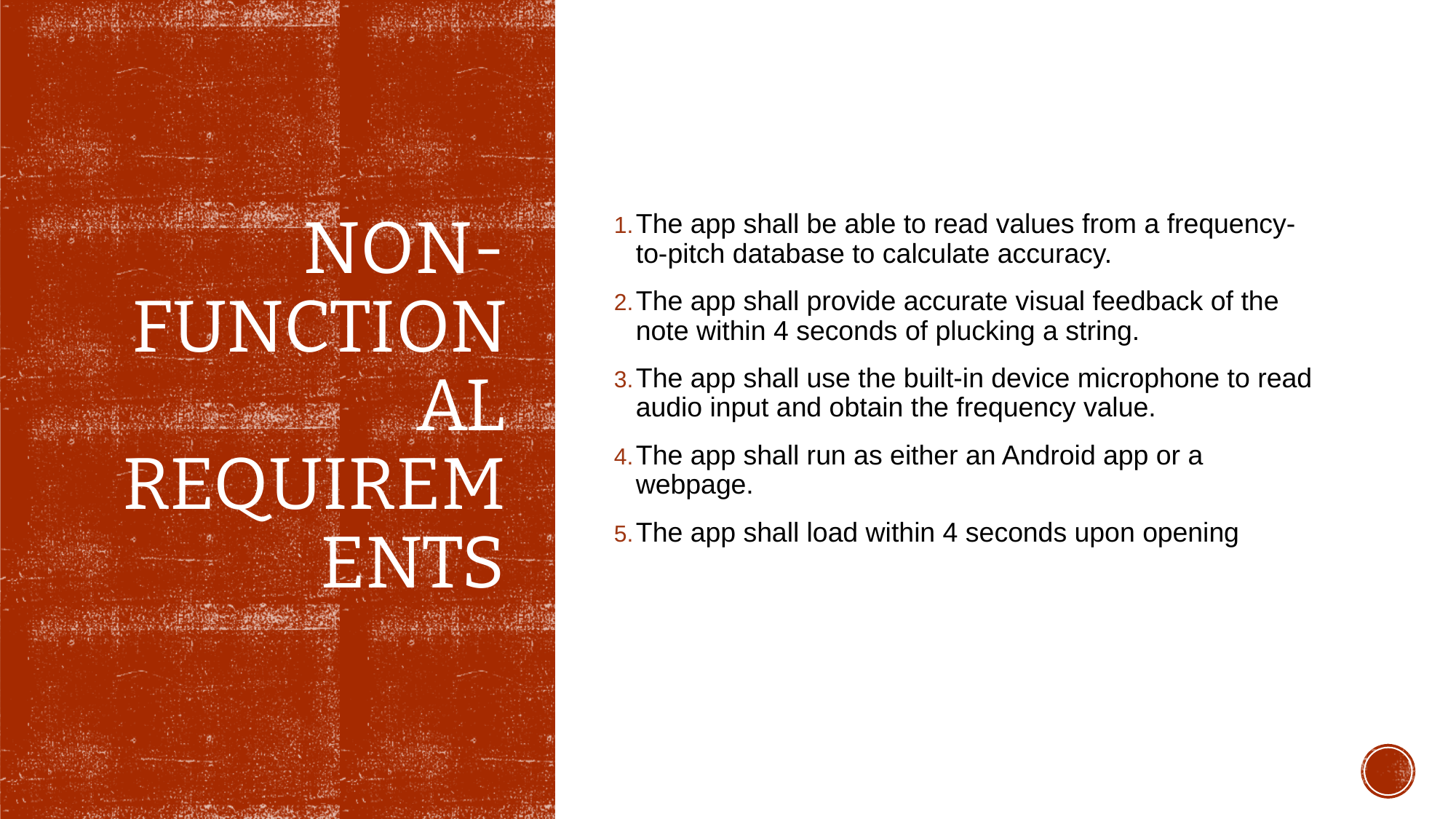

The app shall be able to read values from a frequency-to-pitch database to calculate accuracy.
The app shall provide accurate visual feedback of the note within 4 seconds of plucking a string.
The app shall use the built-in device microphone to read audio input and obtain the frequency value.
The app shall run as either an Android app or a webpage.
The app shall load within 4 seconds upon opening

# non-Functional requirements